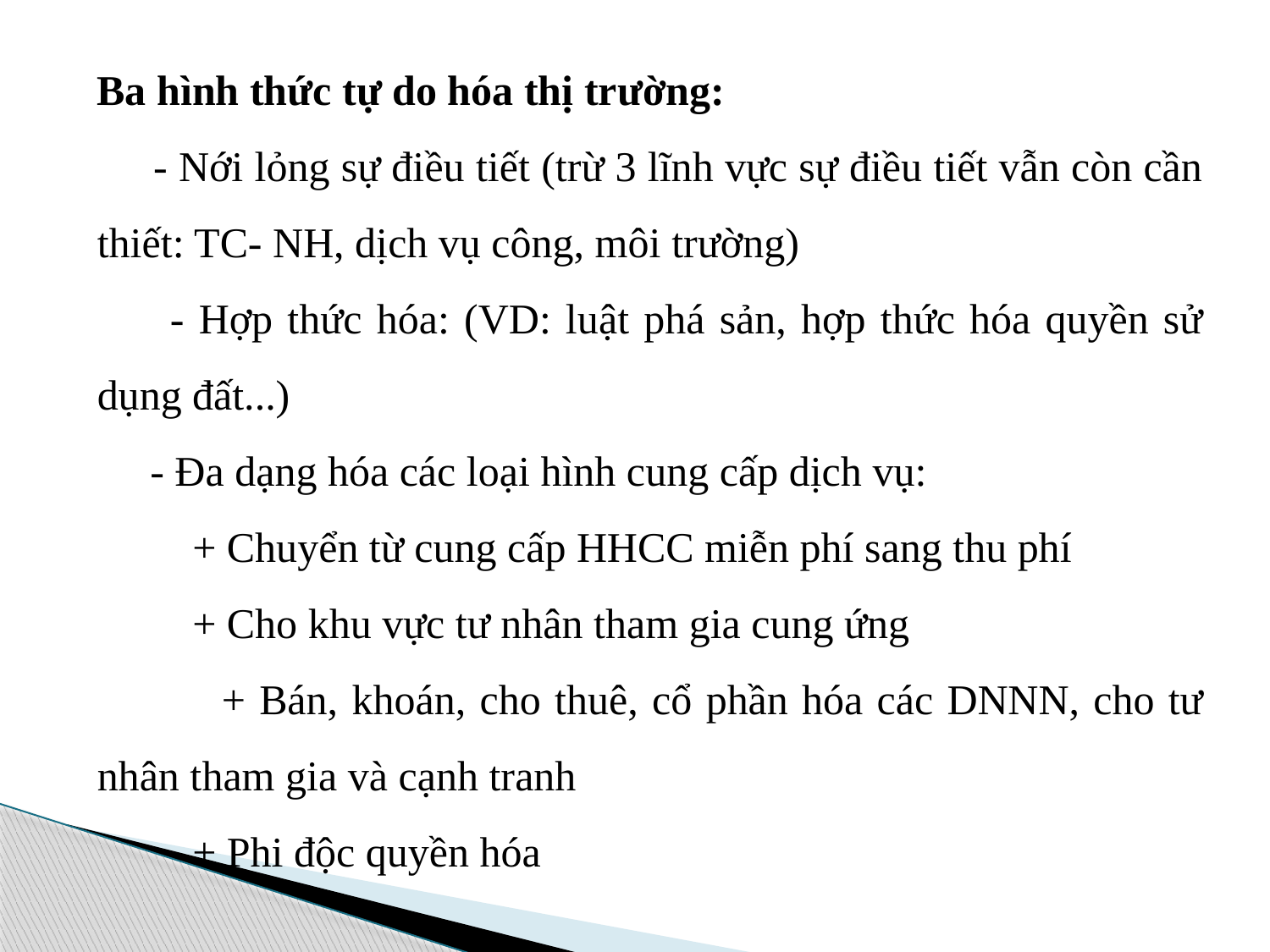

Ba hình thức tự do hóa thị trường:
     - Nới lỏng sự điều tiết (trừ 3 lĩnh vực sự điều tiết vẫn còn cần thiết: TC- NH, dịch vụ công, môi trường)
     - Hợp thức hóa: (VD: luật phá sản, hợp thức hóa quyền sử dụng đất...)
     - Đa dạng hóa các loại hình cung cấp dịch vụ:
         + Chuyển từ cung cấp HHCC miễn phí sang thu phí
         + Cho khu vực tư nhân tham gia cung ứng
         + Bán, khoán, cho thuê, cổ phần hóa các DNNN, cho tư nhân tham gia và cạnh tranh
         + Phi độc quyền hóa